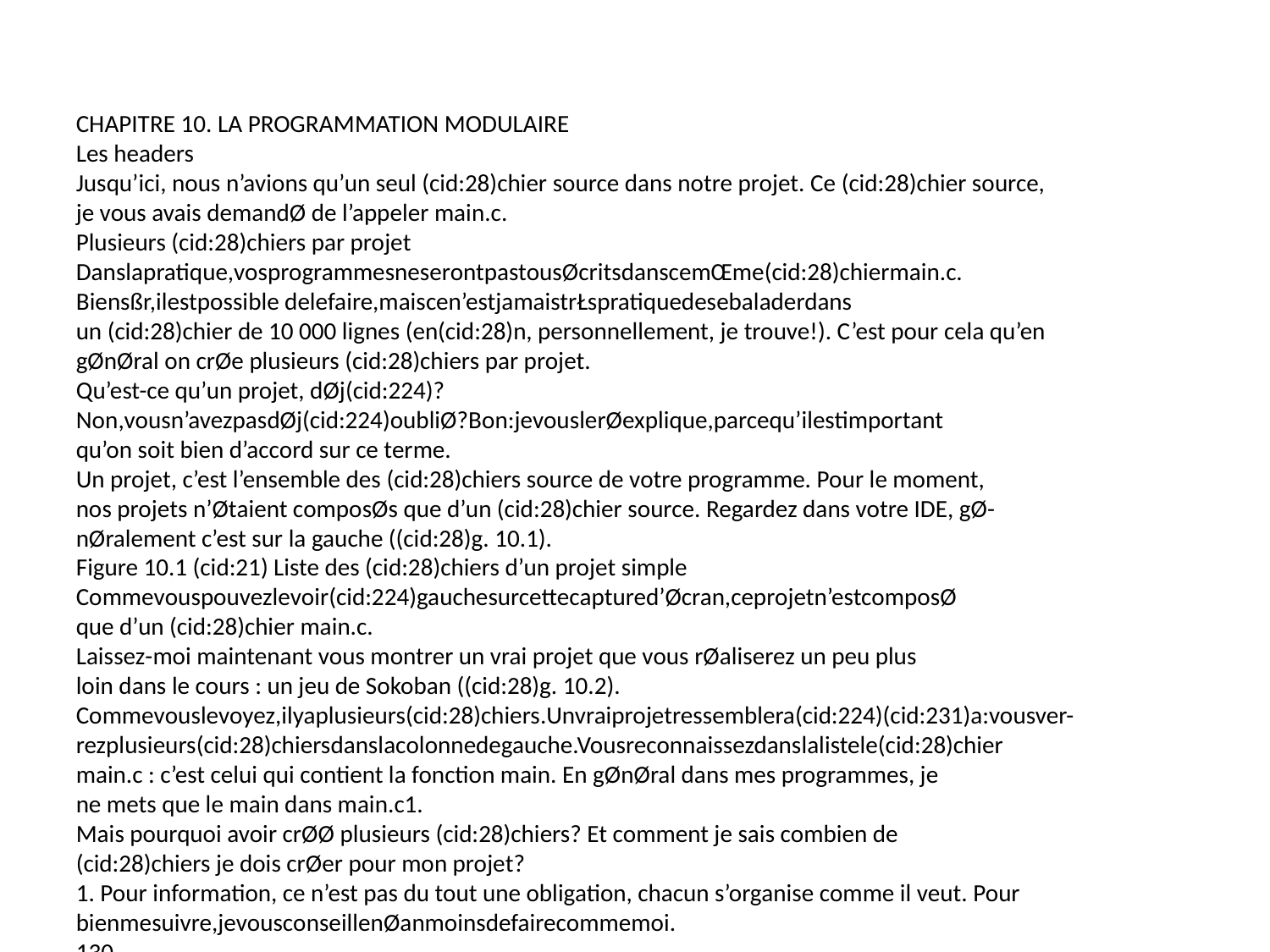

CHAPITRE 10. LA PROGRAMMATION MODULAIRE
Les headers
Jusqu’ici, nous n’avions qu’un seul (cid:28)chier source dans notre projet. Ce (cid:28)chier source,
je vous avais demandØ de l’appeler main.c.
Plusieurs (cid:28)chiers par projet
Danslapratique,vosprogrammesneserontpastousØcritsdanscemŒme(cid:28)chiermain.c.
Biensßr,ilestpossible delefaire,maiscen’estjamaistrŁspratiquedesebaladerdans
un (cid:28)chier de 10 000 lignes (en(cid:28)n, personnellement, je trouve!). C’est pour cela qu’en
gØnØral on crØe plusieurs (cid:28)chiers par projet.
Qu’est-ce qu’un projet, dØj(cid:224)?
Non,vousn’avezpasdØj(cid:224)oubliØ?Bon:jevouslerØexplique,parcequ’ilestimportant
qu’on soit bien d’accord sur ce terme.
Un projet, c’est l’ensemble des (cid:28)chiers source de votre programme. Pour le moment,
nos projets n’Øtaient composØs que d’un (cid:28)chier source. Regardez dans votre IDE, gØ-
nØralement c’est sur la gauche ((cid:28)g. 10.1).
Figure 10.1 (cid:21) Liste des (cid:28)chiers d’un projet simple
Commevouspouvezlevoir(cid:224)gauchesurcettecaptured’Øcran,ceprojetn’estcomposØ
que d’un (cid:28)chier main.c.
Laissez-moi maintenant vous montrer un vrai projet que vous rØaliserez un peu plus
loin dans le cours : un jeu de Sokoban ((cid:28)g. 10.2).
Commevouslevoyez,ilyaplusieurs(cid:28)chiers.Unvraiprojetressemblera(cid:224)(cid:231)a:vousver-
rezplusieurs(cid:28)chiersdanslacolonnedegauche.Vousreconnaissezdanslalistele(cid:28)chier
main.c : c’est celui qui contient la fonction main. En gØnØral dans mes programmes, je
ne mets que le main dans main.c1.
Mais pourquoi avoir crØØ plusieurs (cid:28)chiers? Et comment je sais combien de
(cid:28)chiers je dois crØer pour mon projet?
1. Pour information, ce n’est pas du tout une obligation, chacun s’organise comme il veut. Pour
bienmesuivre,jevousconseillenØanmoinsdefairecommemoi.
130